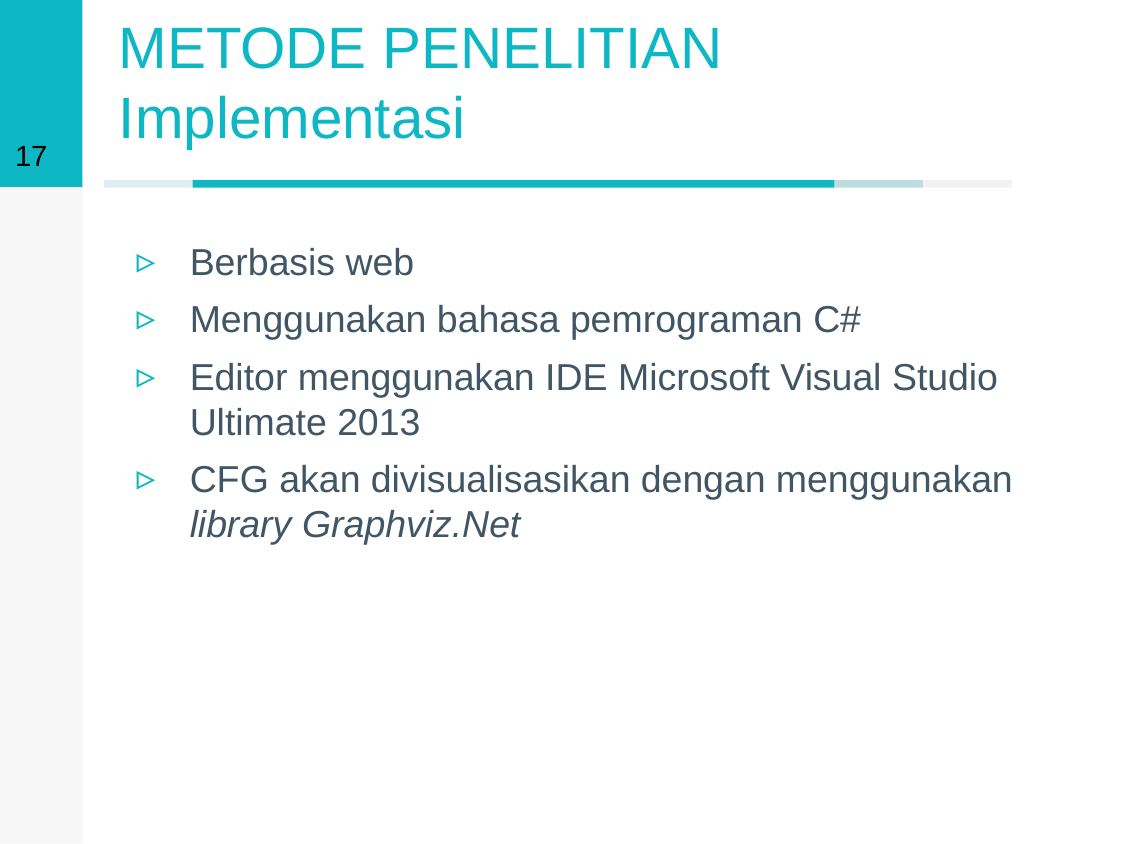

17
# METODE PENELITIAN Implementasi
Berbasis web
Menggunakan bahasa pemrograman C#
Editor menggunakan IDE Microsoft Visual Studio Ultimate 2013
CFG akan divisualisasikan dengan menggunakan library Graphviz.Net